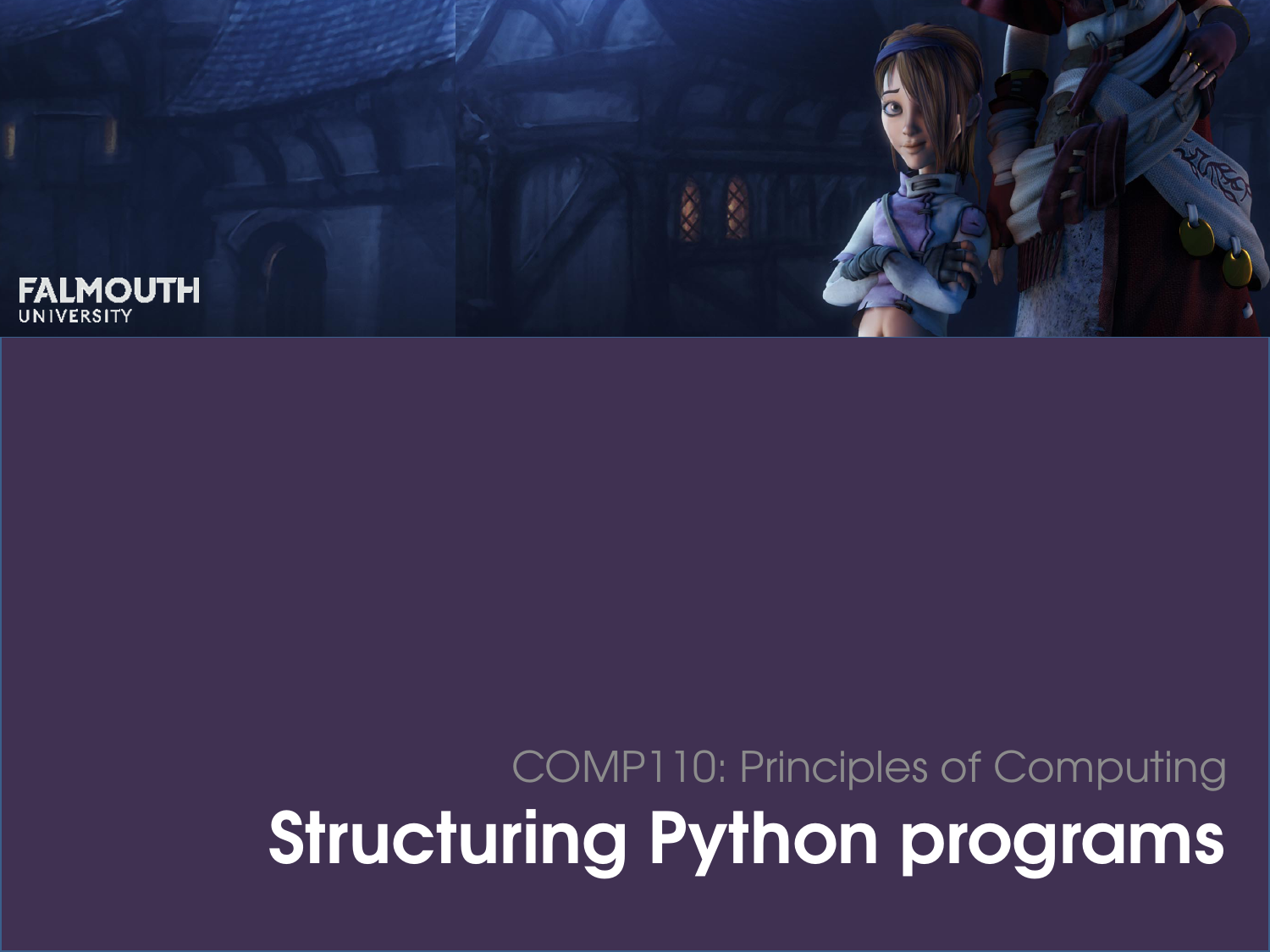

# Structuring Python programs
COMP110: Principles of Computing